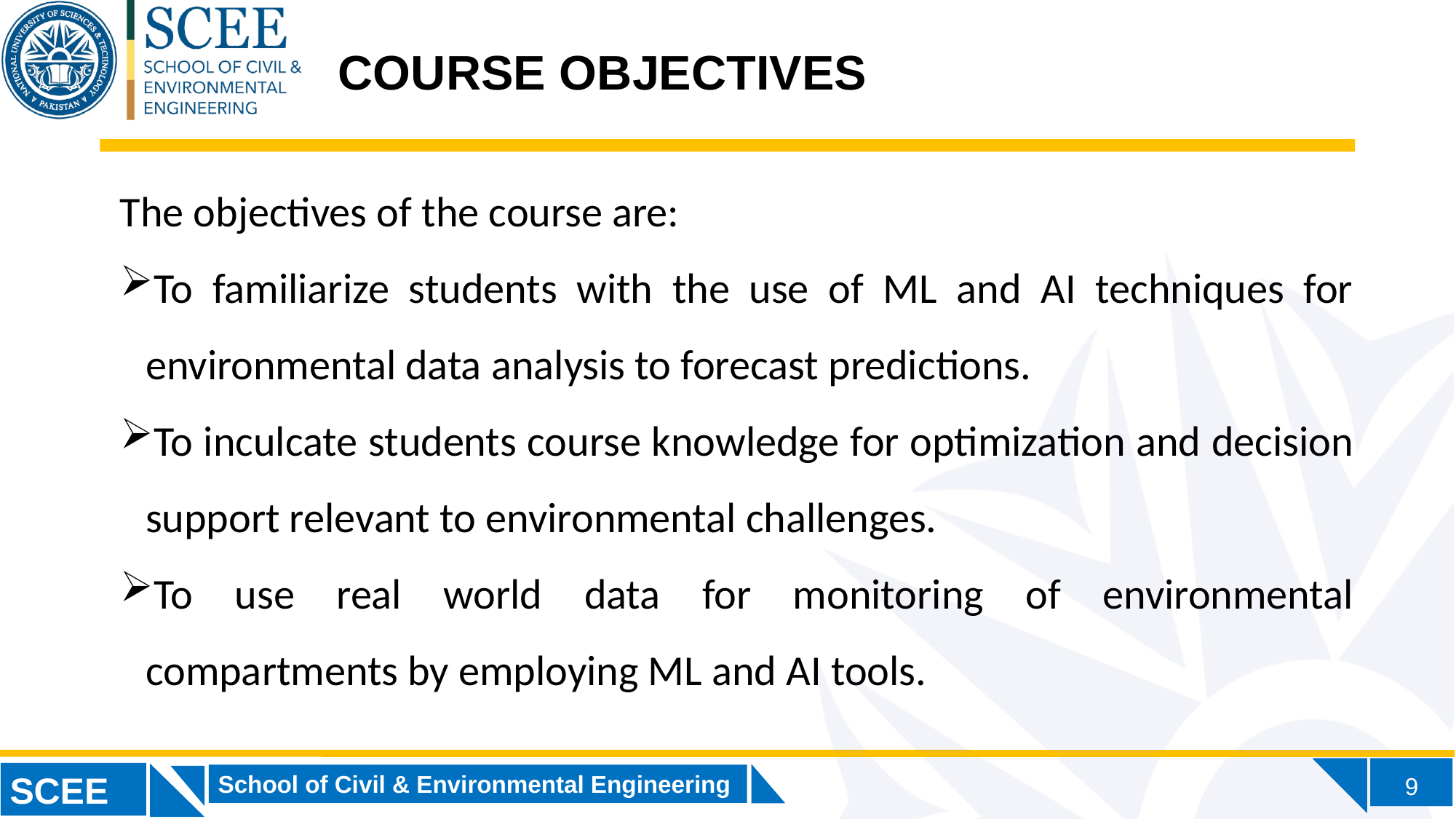

COURSE OBJECTIVES
The objectives of the course are:
To familiarize students with the use of ML and AI techniques for environmental data analysis to forecast predictions.
To inculcate students course knowledge for optimization and decision support relevant to environmental challenges.
To use real world data for monitoring of environmental compartments by employing ML and AI tools.